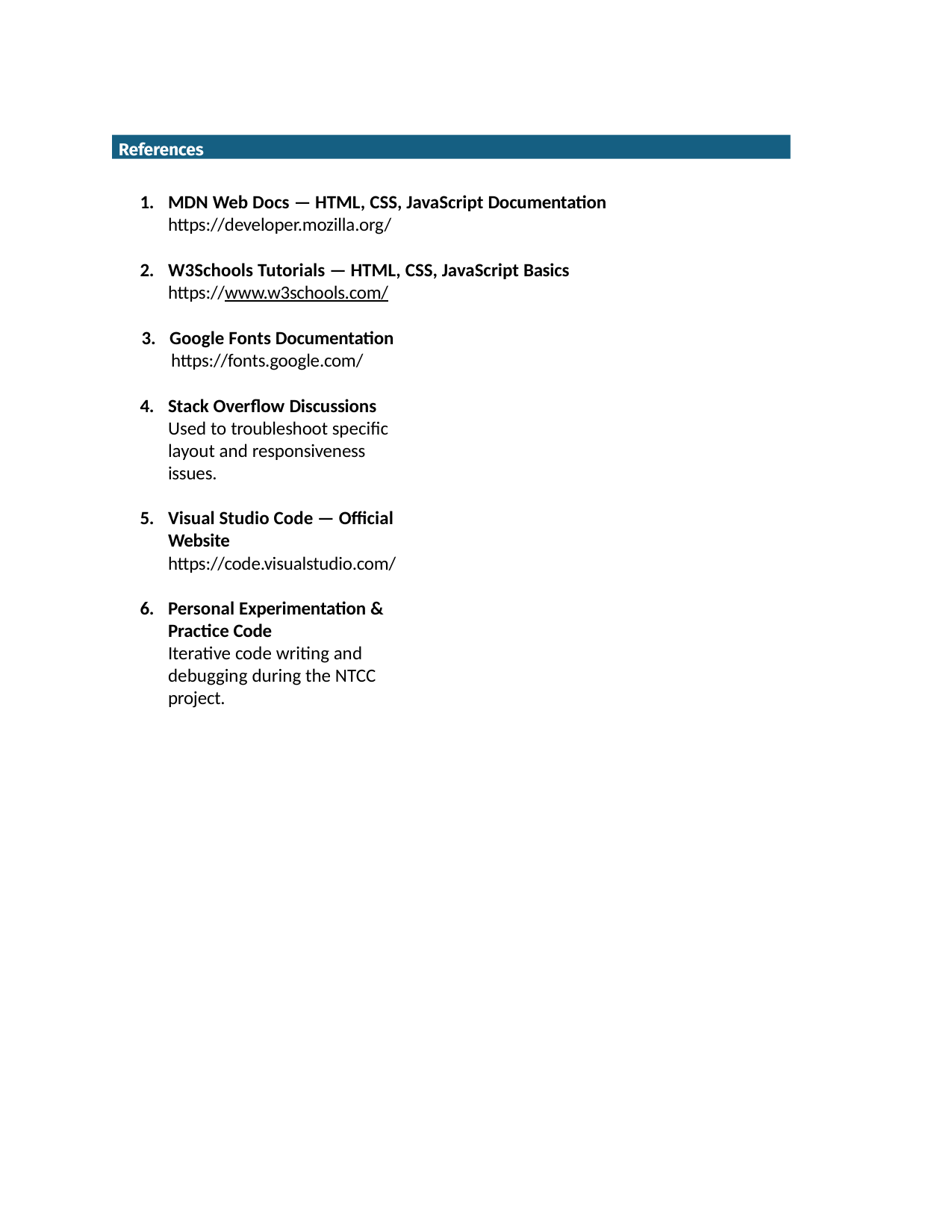

References
MDN Web Docs — HTML, CSS, JavaScript Documentation
https://developer.mozilla.org/

W3Schools Tutorials — HTML, CSS, JavaScript Basics
https://www.w3schools.com/

Google Fonts Documentation
https://fonts.google.com/

Stack Overflow Discussions
Used to troubleshoot specific layout and responsiveness issues.

Visual Studio Code — Official Website
https://code.visualstudio.com/

Personal Experimentation & Practice Code
Iterative code writing and debugging during the NTCC project.